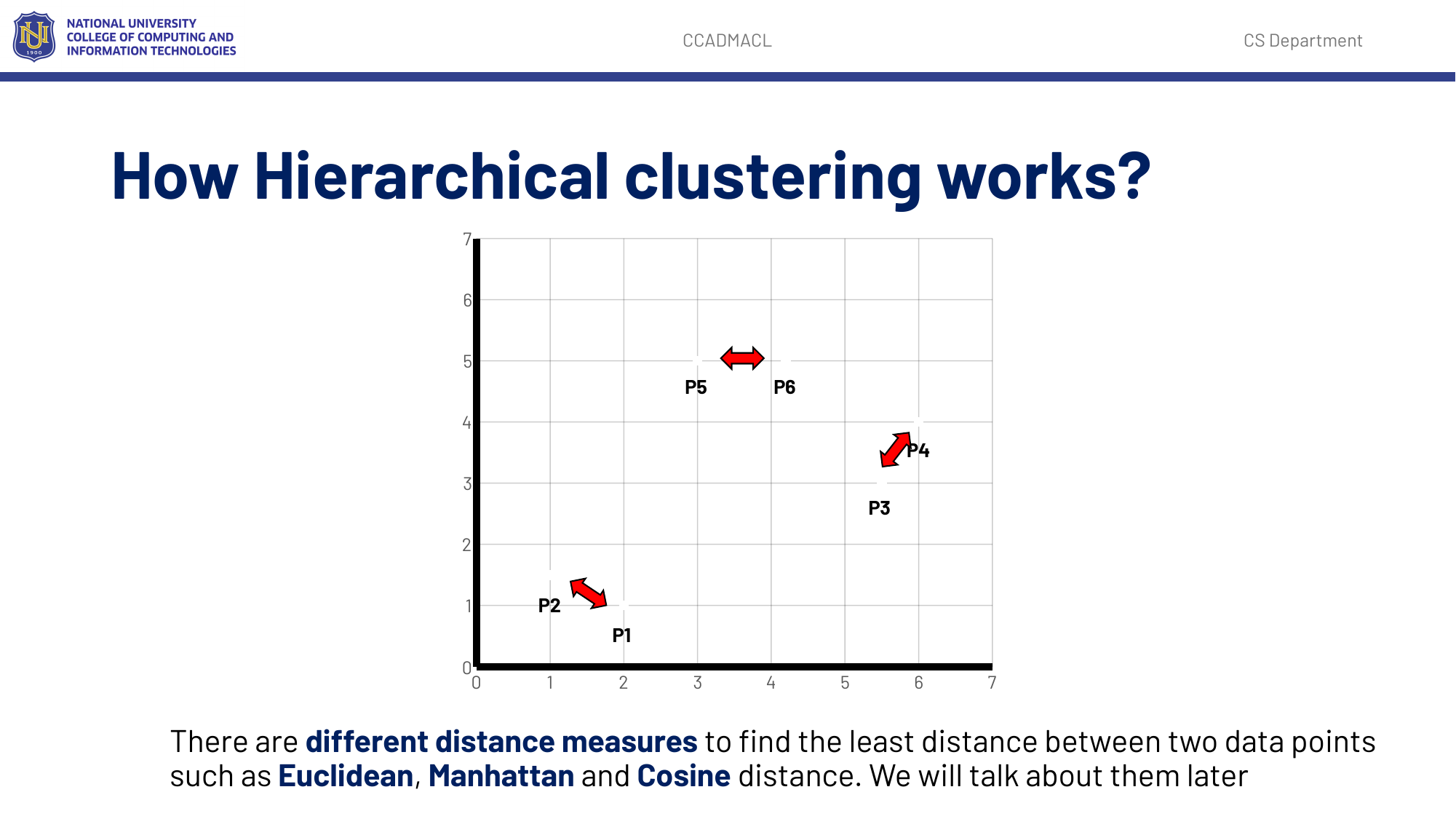

# How Hierarchical clustering works?

### Chart

| Category | Y-Values |
|---|---|
P5
P6
P4
P3
P2
P1

There are different distance measures to find the least distance between two data points such as Euclidean, Manhattan and Cosine distance. We will talk about them later